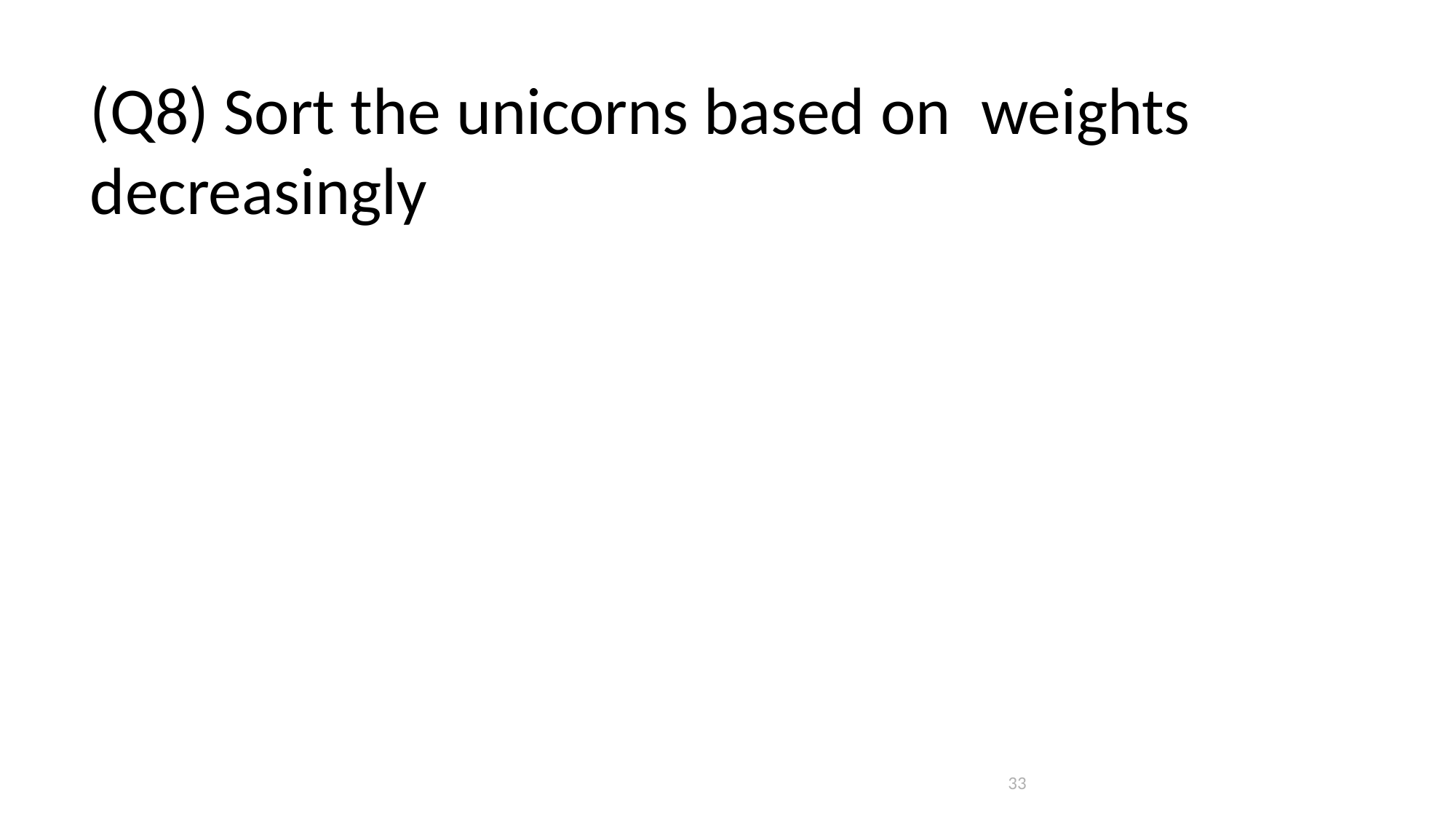

# (Q8) Sort the unicorns based on  weights decreasingly
33